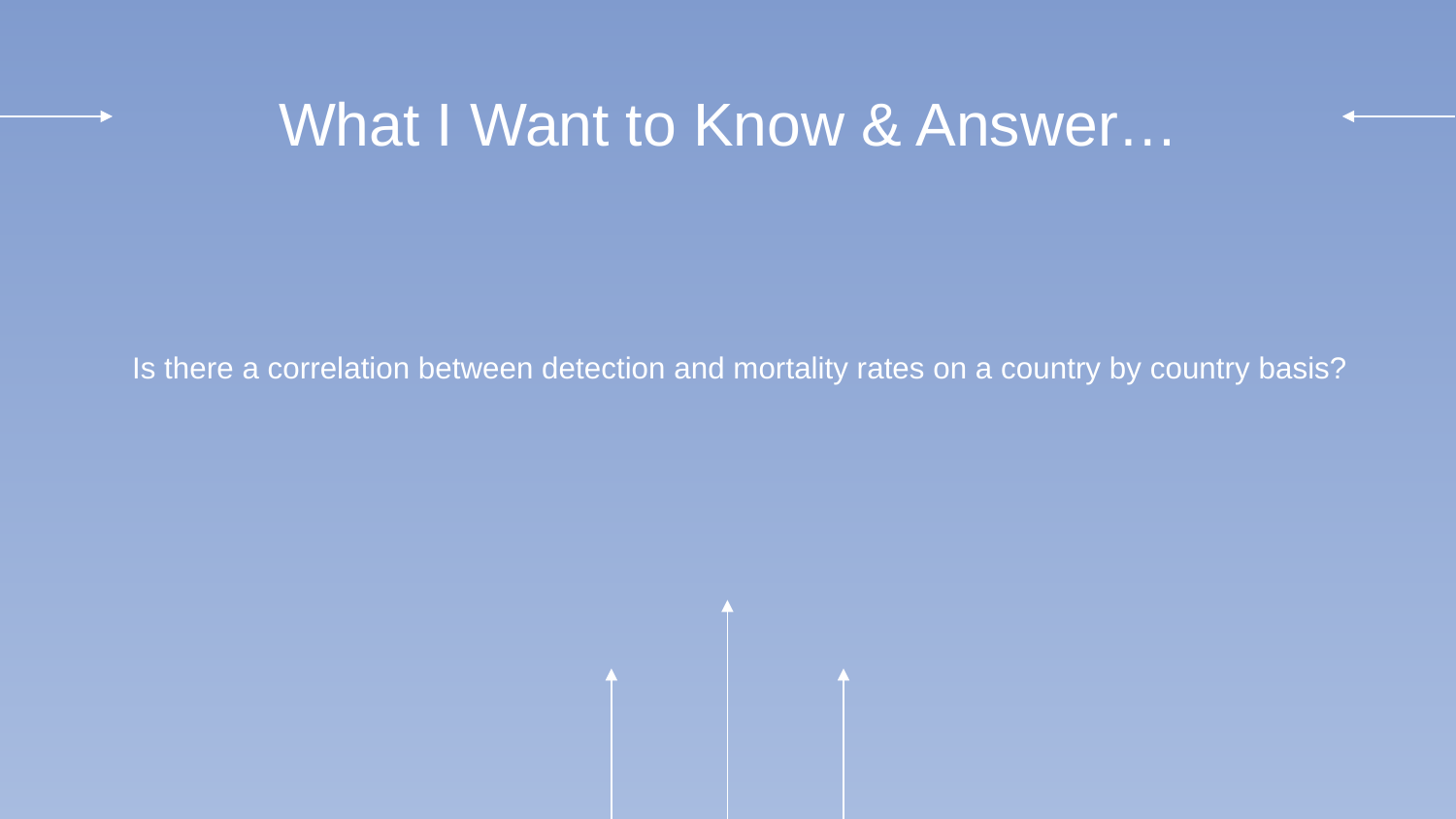

# What I Want to Know & Answer…
Is there a correlation between detection and mortality rates on a country by country basis?